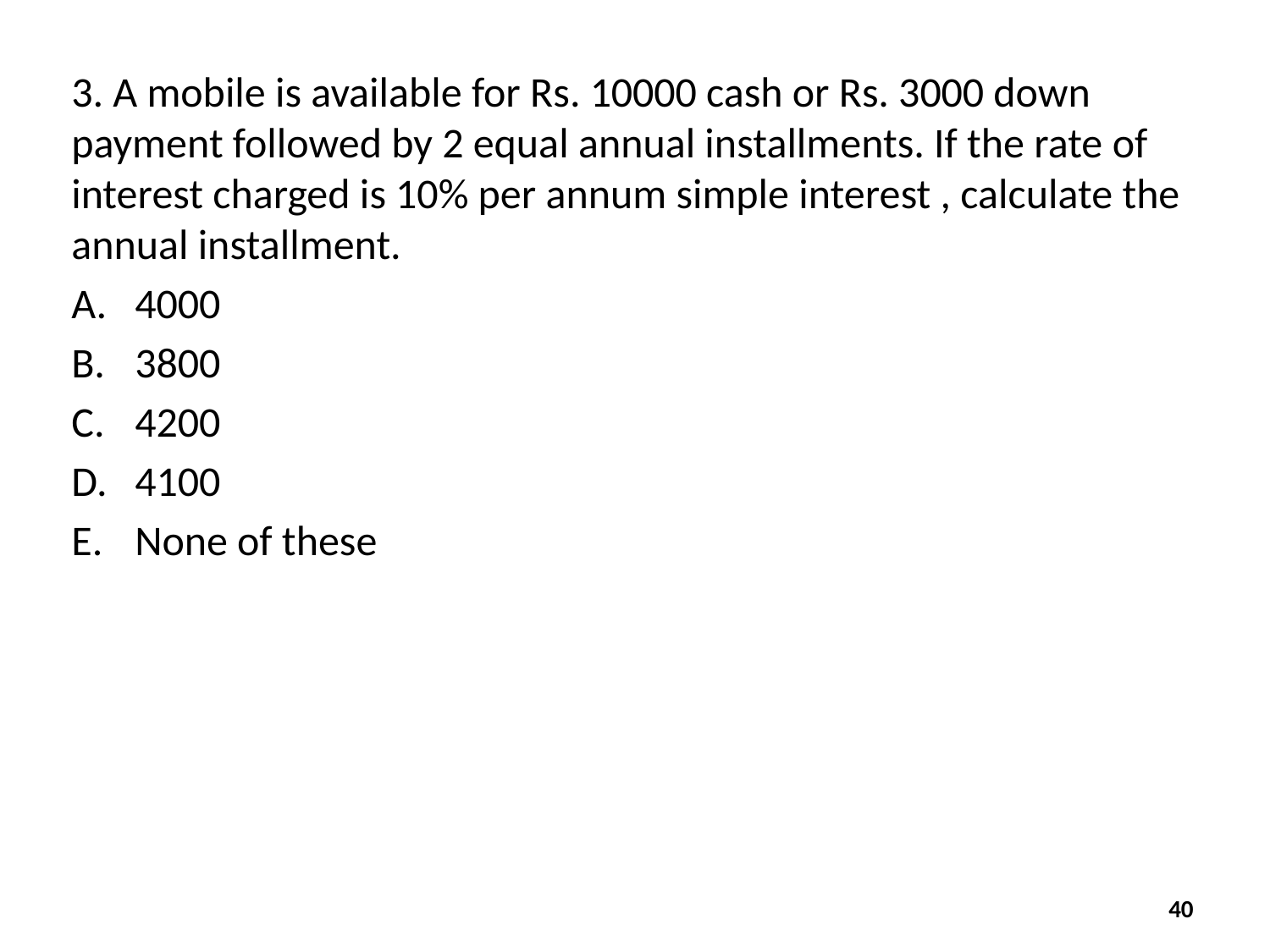

3. A mobile is available for Rs. 10000 cash or Rs. 3000 down payment followed by 2 equal annual installments. If the rate of interest charged is 10% per annum simple interest , calculate the annual installment.
4000
3800
4200
4100
None of these

40